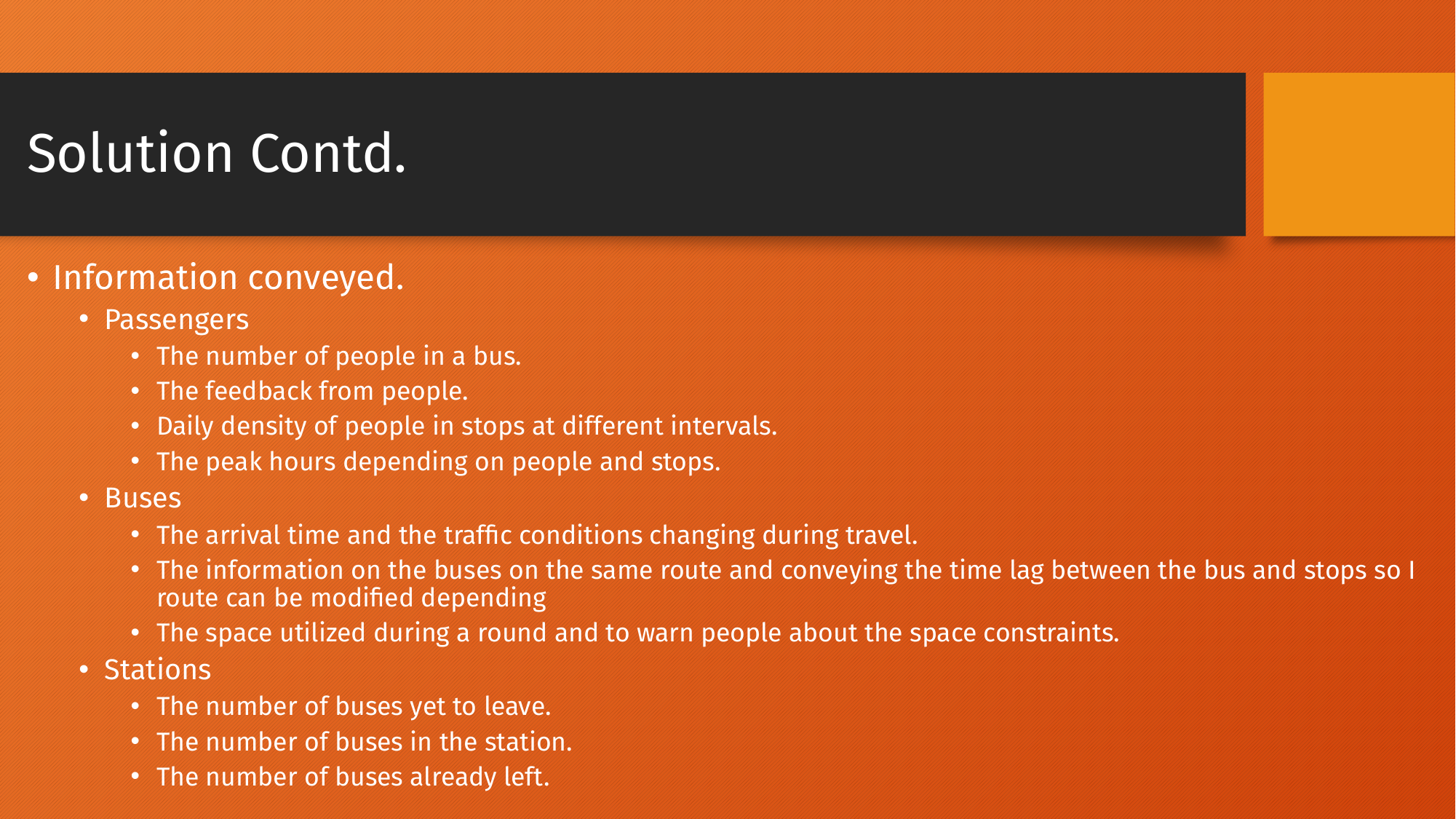

# Solution Contd.
Information conveyed.
Passengers
The number of people in a bus.
The feedback from people.
Daily density of people in stops at different intervals.
The peak hours depending on people and stops.
Buses
The arrival time and the traffic conditions changing during travel.
The information on the buses on the same route and conveying the time lag between the bus and stops so I route can be modified depending
The space utilized during a round and to warn people about the space constraints.
Stations
The number of buses yet to leave.
The number of buses in the station.
The number of buses already left.